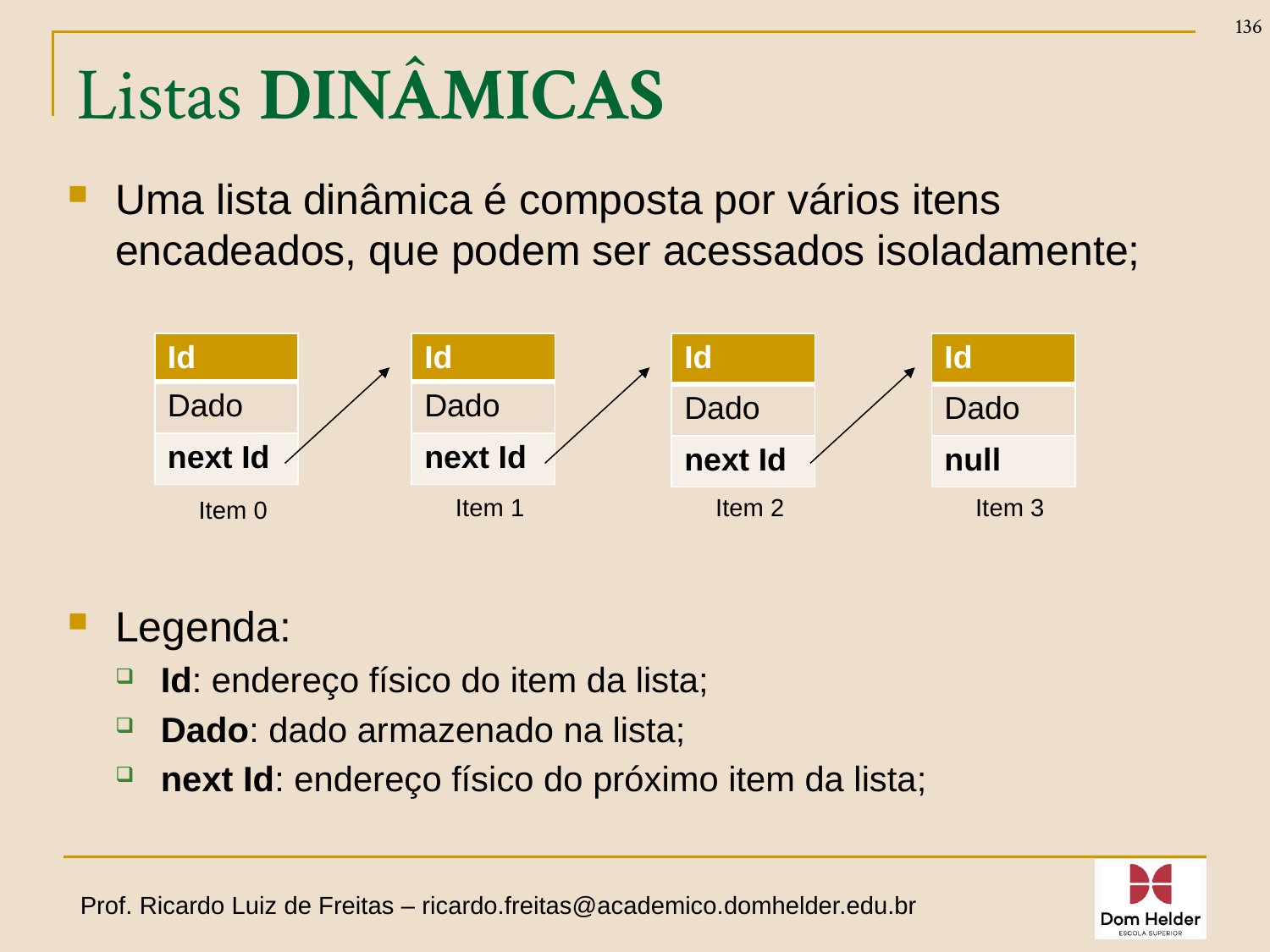

136
# Listas DINÂMICAS
Uma lista dinâmica é composta por vários itens encadeados, que podem ser acessados isoladamente;

Legenda:
Id: endereço físico do item da lista;
Dado: dado armazenado na lista;
next Id: endereço físico do próximo item da lista;

| Id |
| --- |
| Dado |
| next Id |
| Id |
| --- |
| Dado |
| next Id |
| Id |
| --- |
| Dado |
| next Id |
| Id |
| --- |
| Dado |
| null |
Item 1
Item 2
Item 3
Item 0